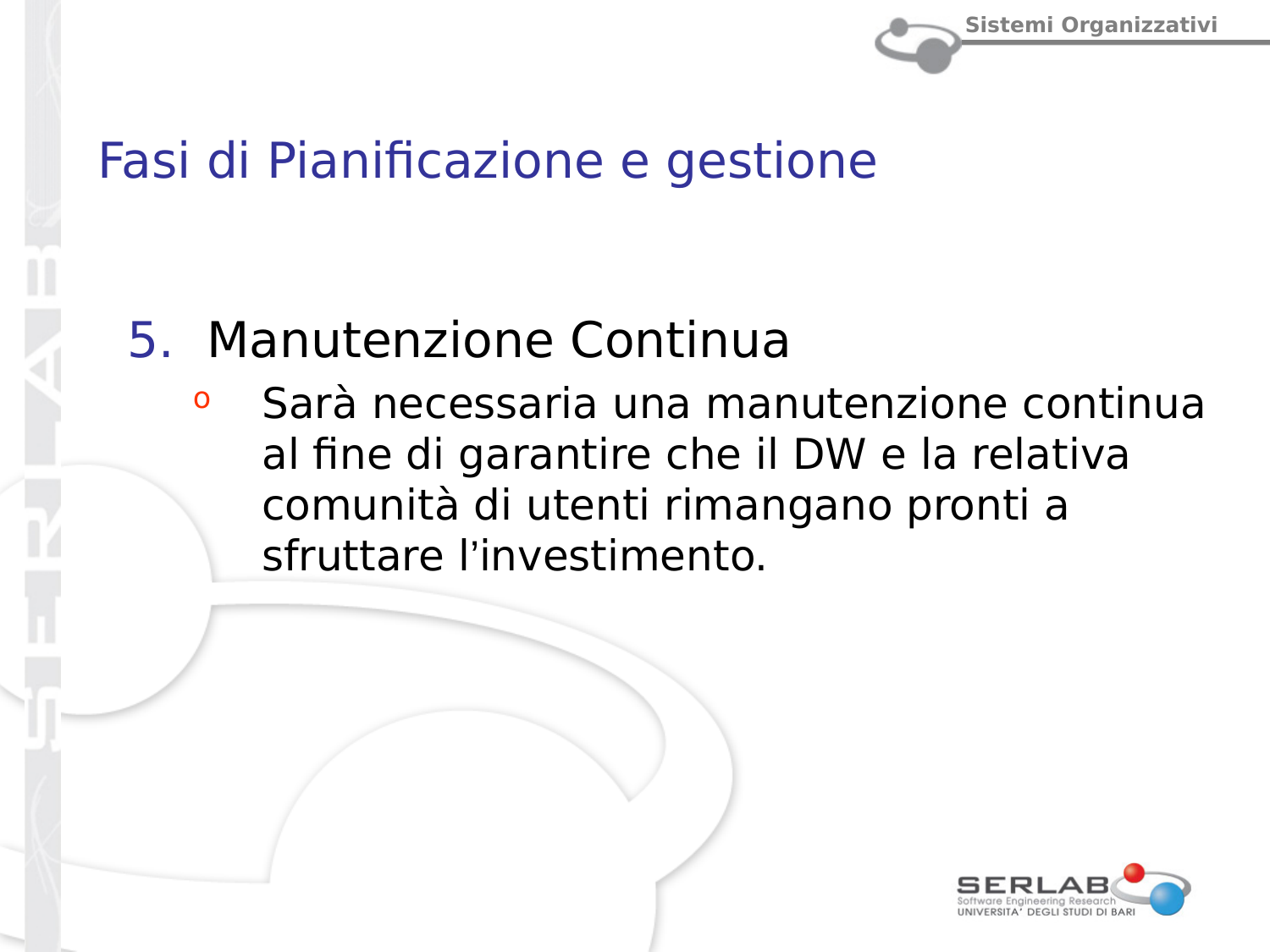

# Fasi di Pianificazione e gestione

Manutenzione Continua
Sarà necessaria una manutenzione continua al fine di garantire che il DW e la relativa comunità di utenti rimangano pronti a sfruttare l’investimento.
Pof. Michele Scalera